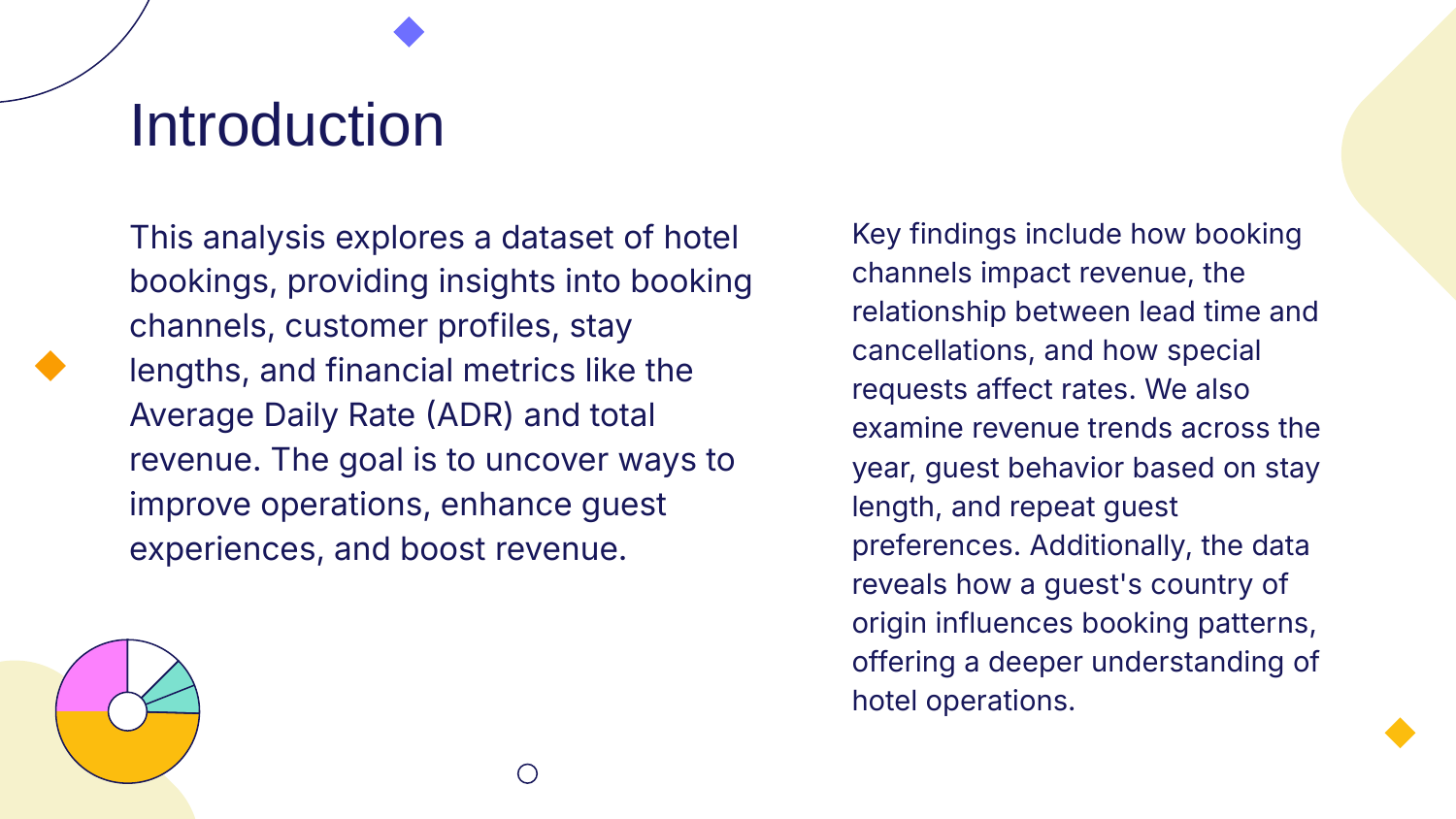

# Introduction
This analysis explores a dataset of hotel bookings, providing insights into booking channels, customer profiles, stay lengths, and financial metrics like the Average Daily Rate (ADR) and total revenue. The goal is to uncover ways to improve operations, enhance guest experiences, and boost revenue.
Key findings include how booking channels impact revenue, the relationship between lead time and cancellations, and how special requests affect rates. We also examine revenue trends across the year, guest behavior based on stay length, and repeat guest preferences. Additionally, the data reveals how a guest's country of origin influences booking patterns, offering a deeper understanding of hotel operations.